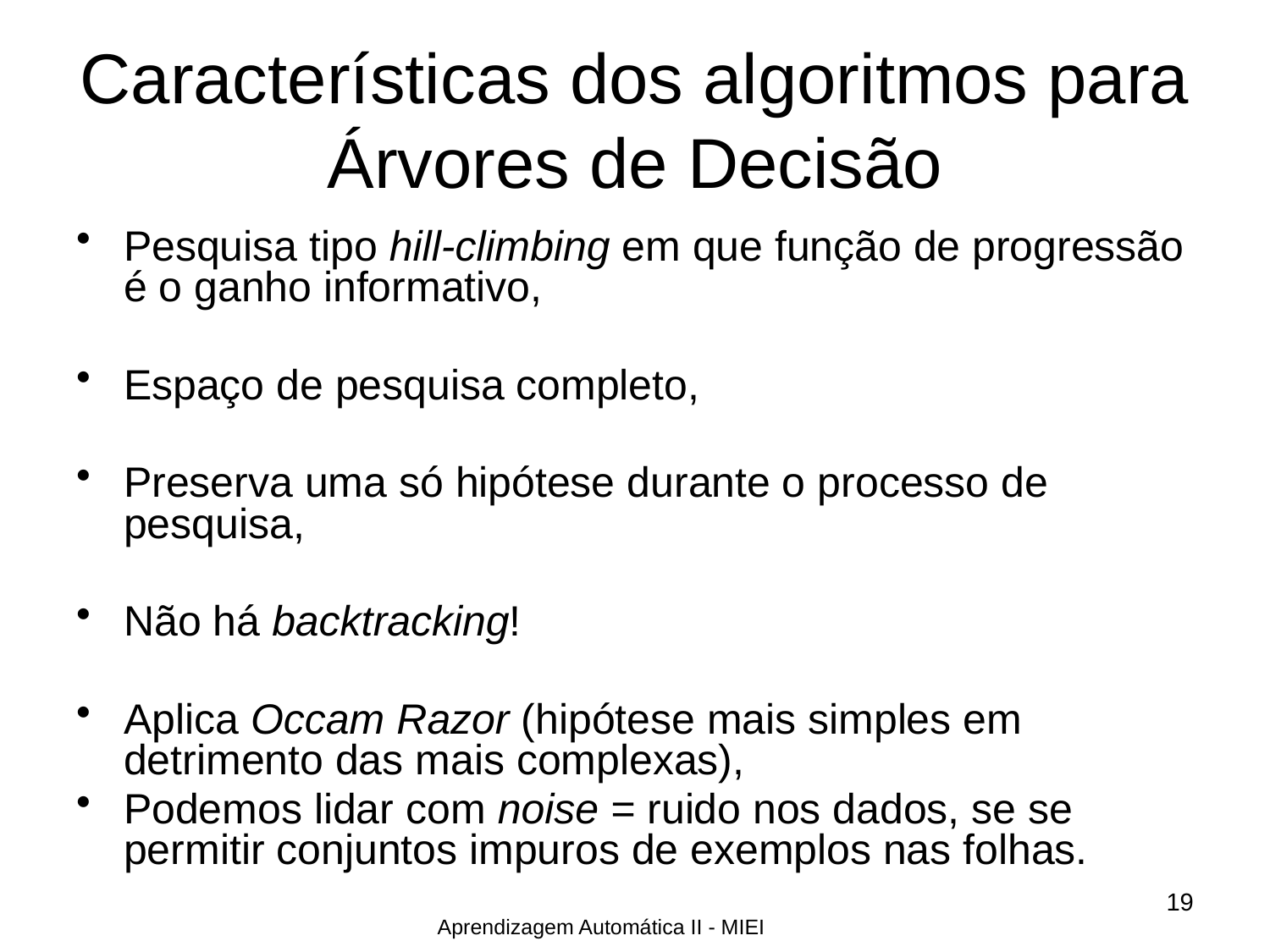

# Características dos algoritmos para Árvores de Decisão
Pesquisa tipo hill-climbing em que função de progressão é o ganho informativo,

Espaço de pesquisa completo,

Preserva uma só hipótese durante o processo de pesquisa,

Não há backtracking!

Aplica Occam Razor (hipótese mais simples em detrimento das mais complexas),
Podemos lidar com noise = ruido nos dados, se se permitir conjuntos impuros de exemplos nas folhas.
19